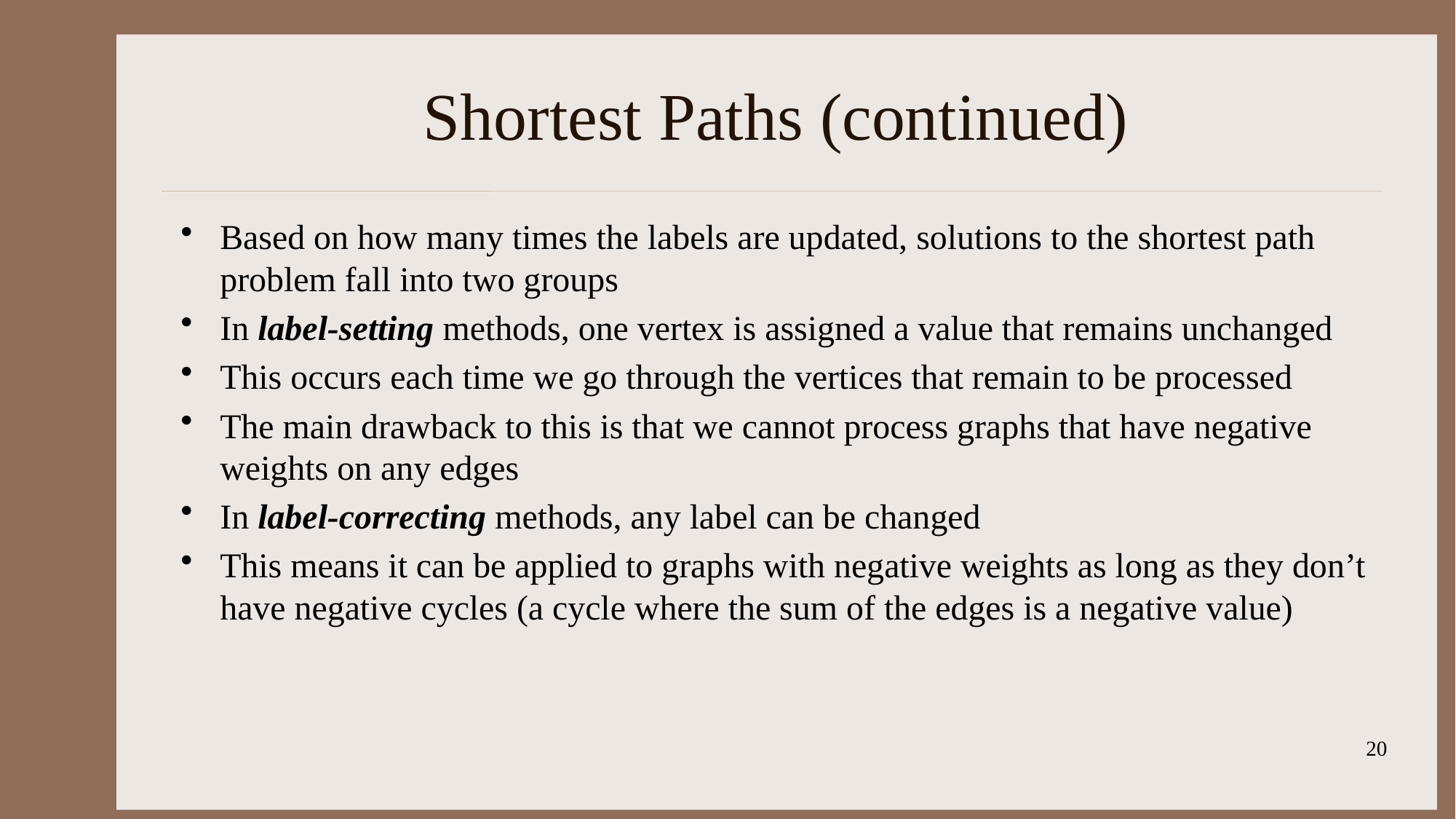

# Shortest Paths (continued)
Based on how many times the labels are updated, solutions to the shortest path problem fall into two groups
In label-setting methods, one vertex is assigned a value that remains unchanged
This occurs each time we go through the vertices that remain to be processed
The main drawback to this is that we cannot process graphs that have negative weights on any edges
In label-correcting methods, any label can be changed
This means it can be applied to graphs with negative weights as long as they don’t have negative cycles (a cycle where the sum of the edges is a negative value)
20